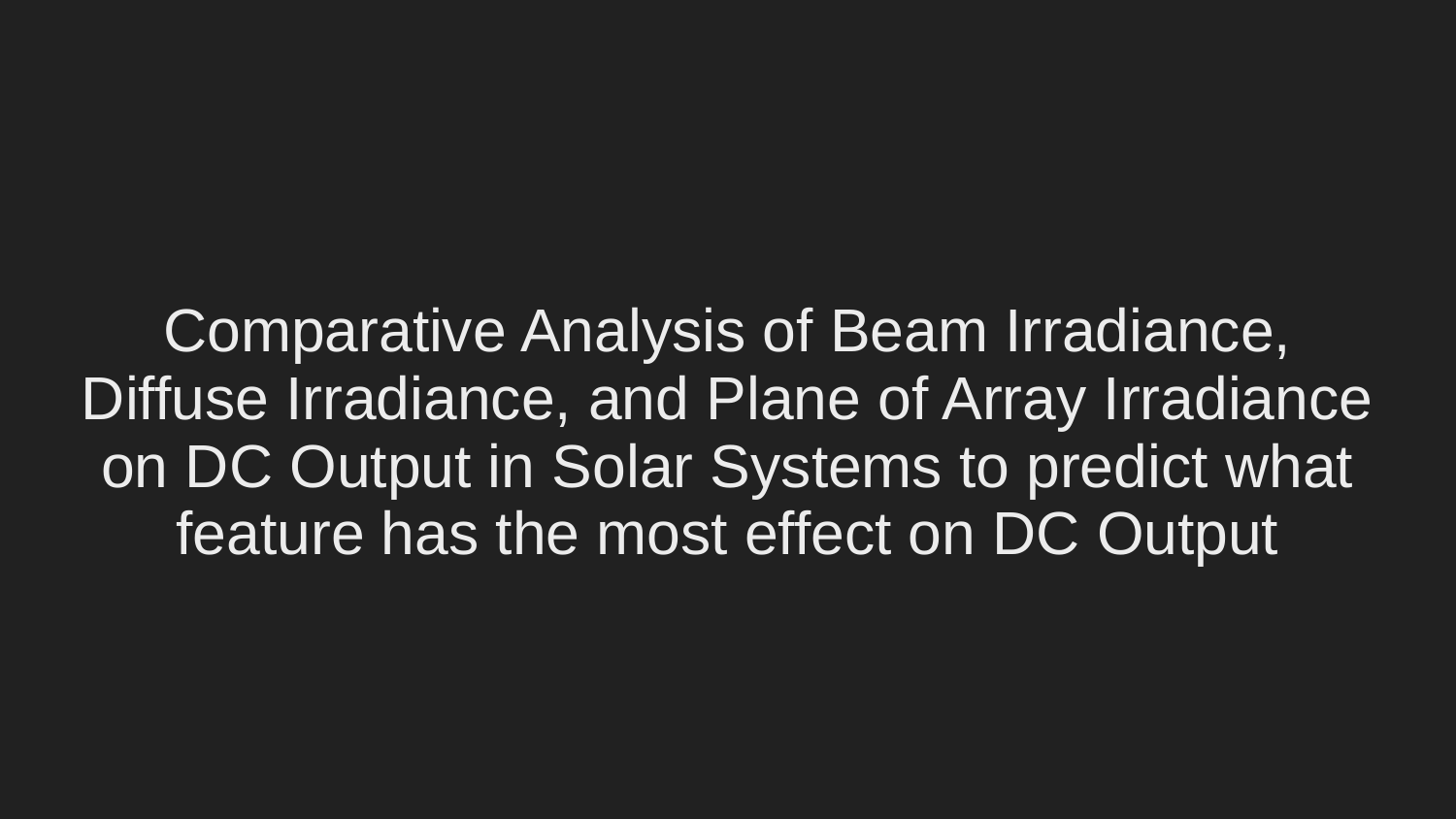

# Comparative Analysis of Beam Irradiance, Diffuse Irradiance, and Plane of Array Irradiance on DC Output in Solar Systems to predict what feature has the most effect on DC Output